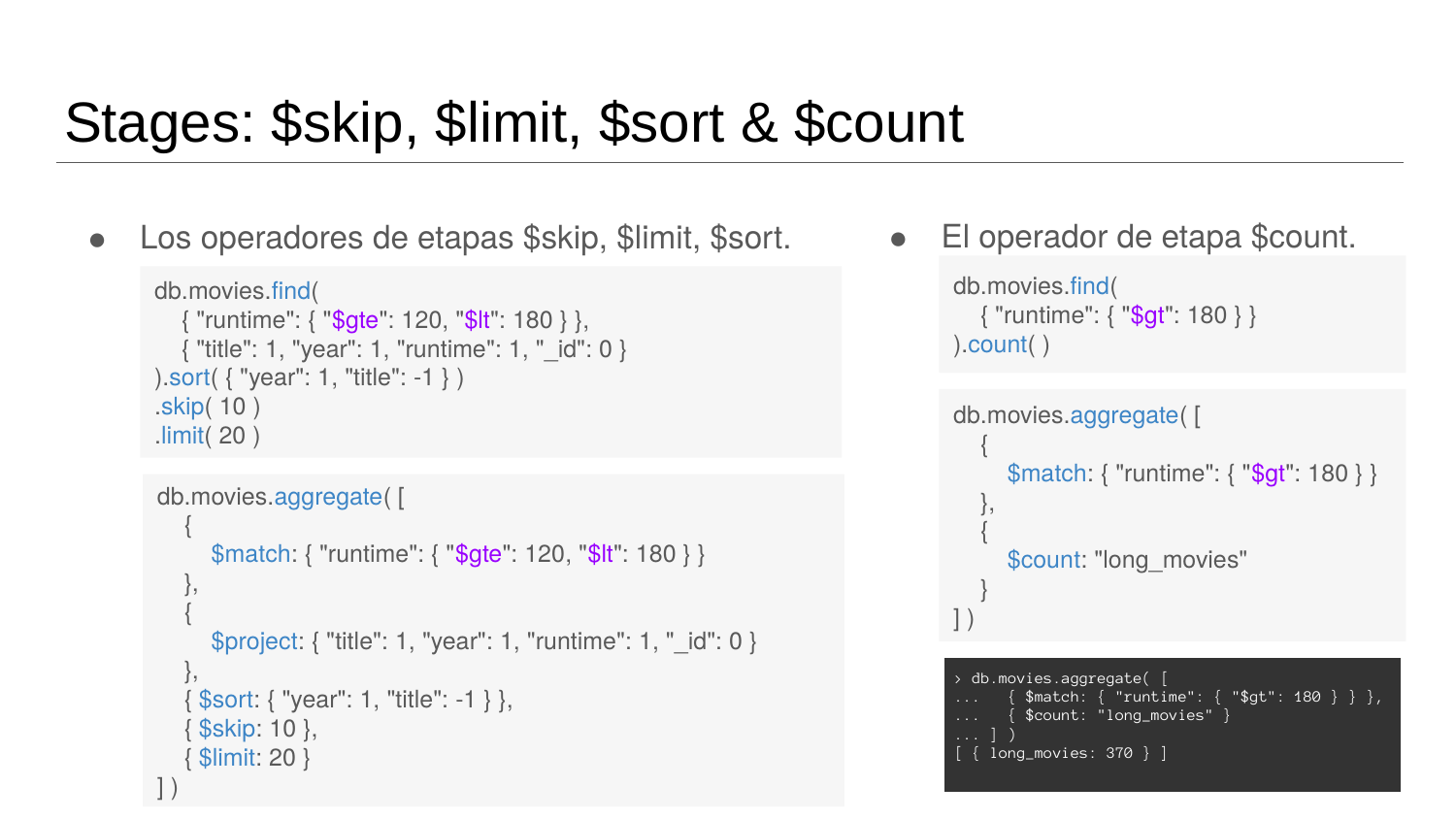

# Stages: $skip, $limit, $sort & $count
El operador de etapa $count.

Los operadores de etapas $skip, $limit, $sort.

db.movies.find(
    { "runtime": { "$gt": 180 } }
).count( )
db.movies.find(
    { "runtime": { "$gte": 120, "$lt": 180 } },
    { "title": 1, "year": 1, "runtime": 1, "_id": 0 }
).sort( { "year": 1, "title": -1 } )
.skip( 10 )
.limit( 20 )
db.movies.aggregate( [
    {
        $match: { "runtime": { "$gt": 180 } }
    },
    {
        $count: "long_movies"
    }
] )
db.movies.aggregate( [
    {
        $match: { "runtime": { "$gte": 120, "$lt": 180 } }
    },
    {
        $project: { "title": 1, "year": 1, "runtime": 1, "_id": 0 }
    },
    { $sort: { "year": 1, "title": -1 } },
    { $skip: 10 },
    { $limit: 20 }
] )
| > db.movies.aggregate( [ ... { $match: { "runtime": { "$gt": 180 } } }, ... { $count: "long\_movies" } ... ] ) [ { long\_movies: 370 } ] |
| --- |